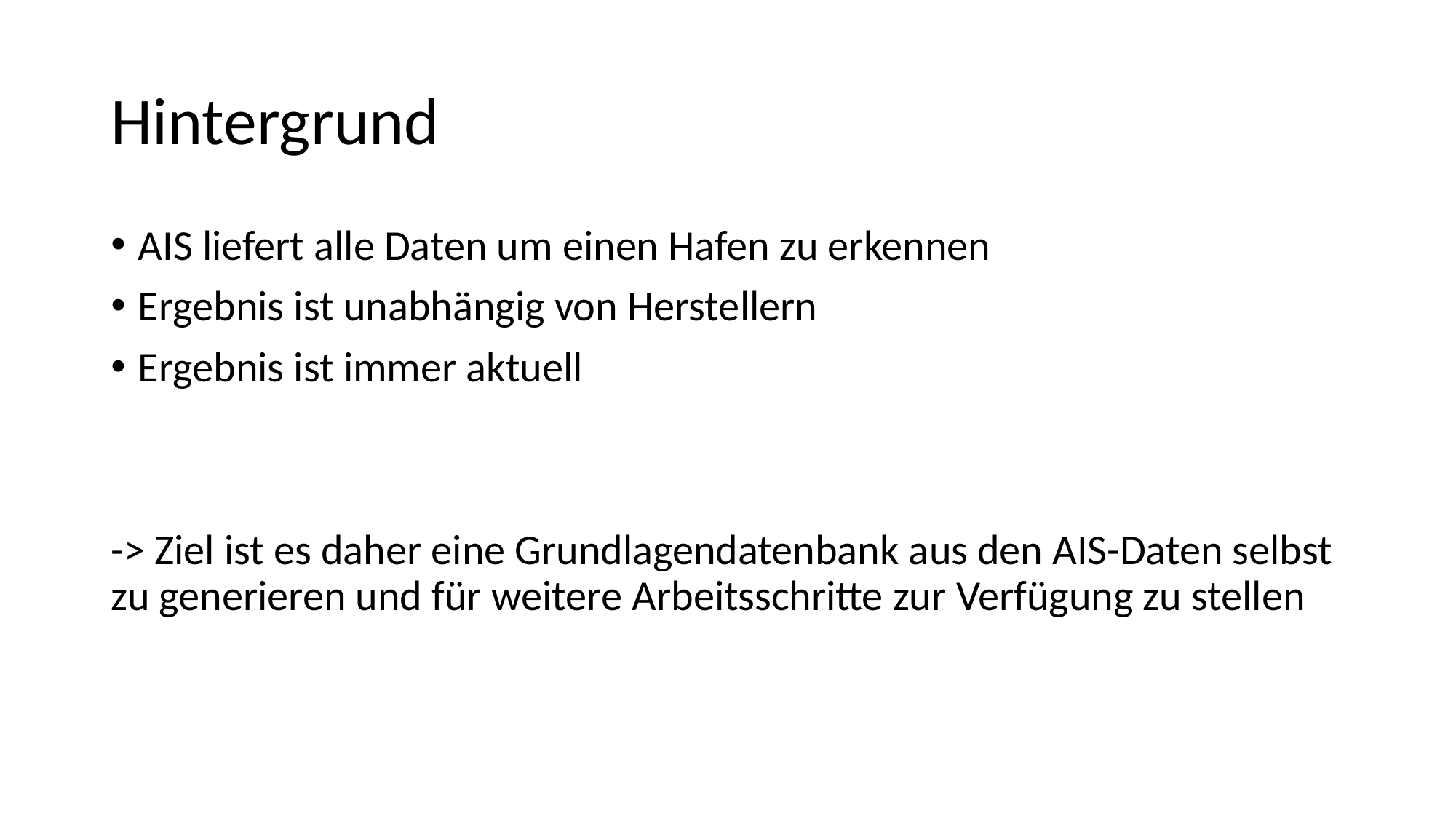

# Hintergrund
AIS liefert alle Daten um einen Hafen zu erkennen
Ergebnis ist unabhängig von Herstellern
Ergebnis ist immer aktuell

-> Ziel ist es daher eine Grundlagendatenbank aus den AIS-Daten selbst zu generieren und für weitere Arbeitsschritte zur Verfügung zu stellen